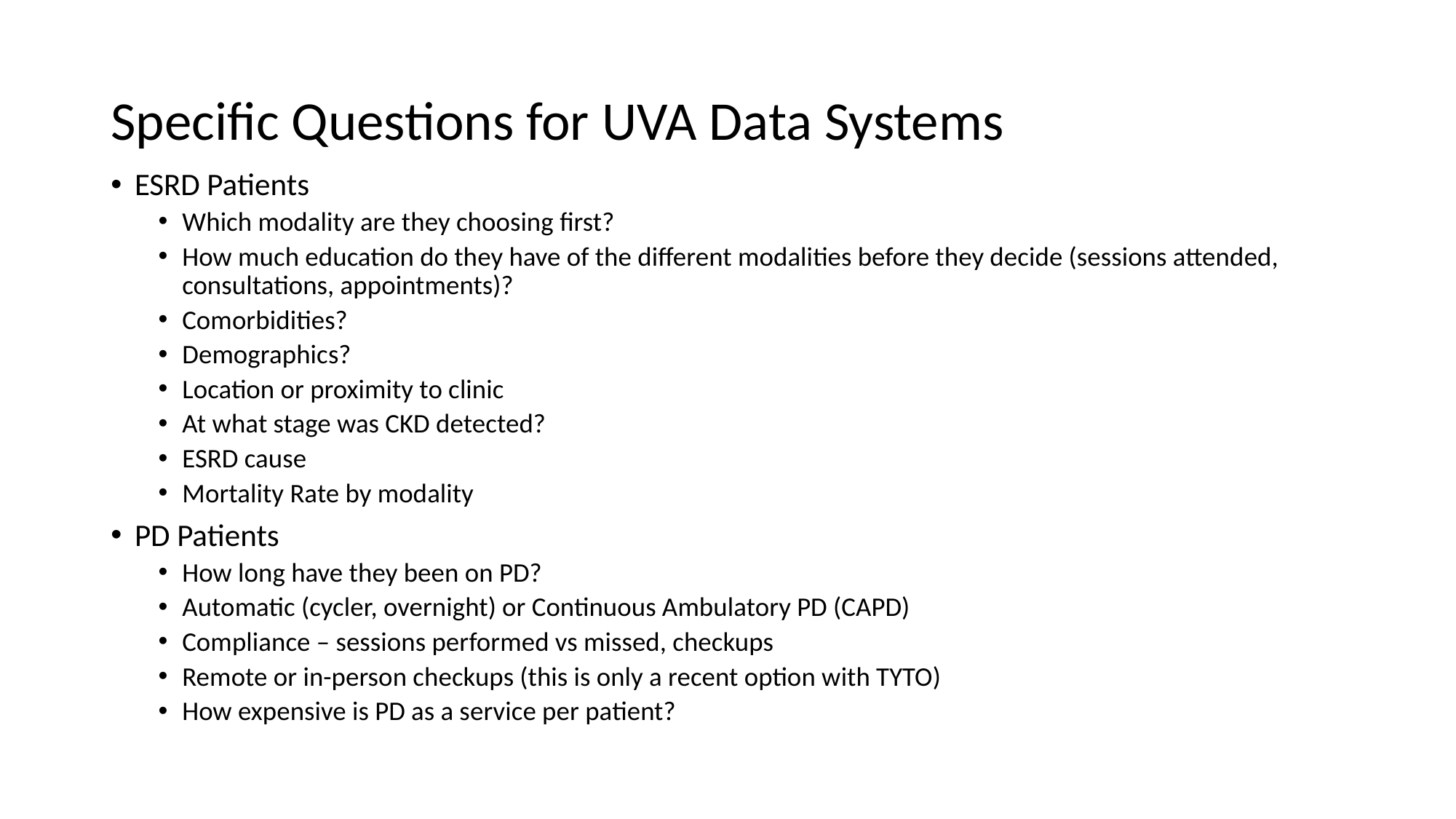

# Specific Questions for UVA Data Systems
ESRD Patients
Which modality are they choosing first?
How much education do they have of the different modalities before they decide (sessions attended, consultations, appointments)?
Comorbidities?
Demographics?
Location or proximity to clinic
At what stage was CKD detected?
ESRD cause
Mortality Rate by modality
PD Patients
How long have they been on PD?
Automatic (cycler, overnight) or Continuous Ambulatory PD (CAPD)
Compliance – sessions performed vs missed, checkups
Remote or in-person checkups (this is only a recent option with TYTO)
How expensive is PD as a service per patient?